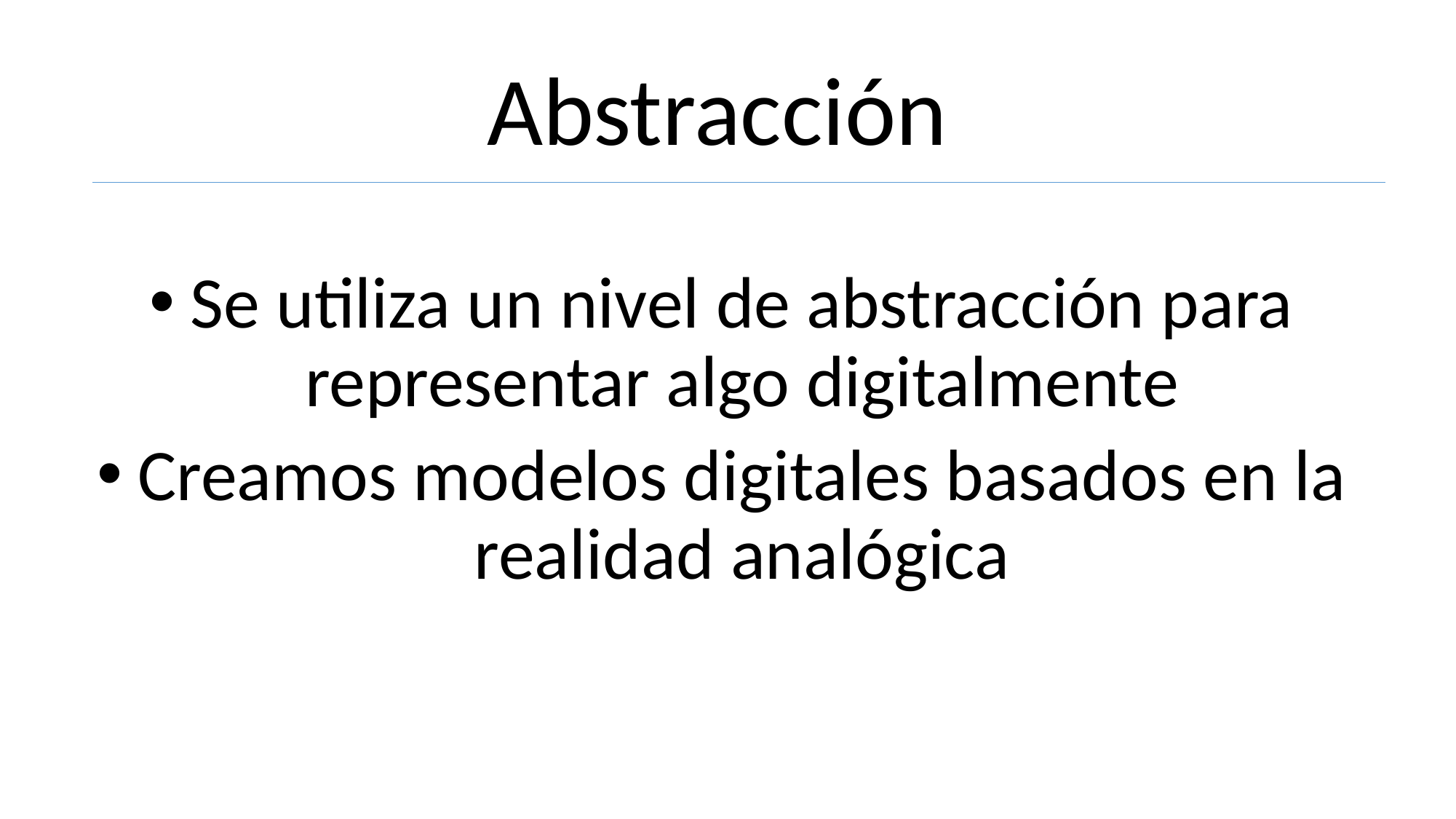

# Abstracción
Se utiliza un nivel de abstracción para representar algo digitalmente
Creamos modelos digitales basados en la realidad analógica